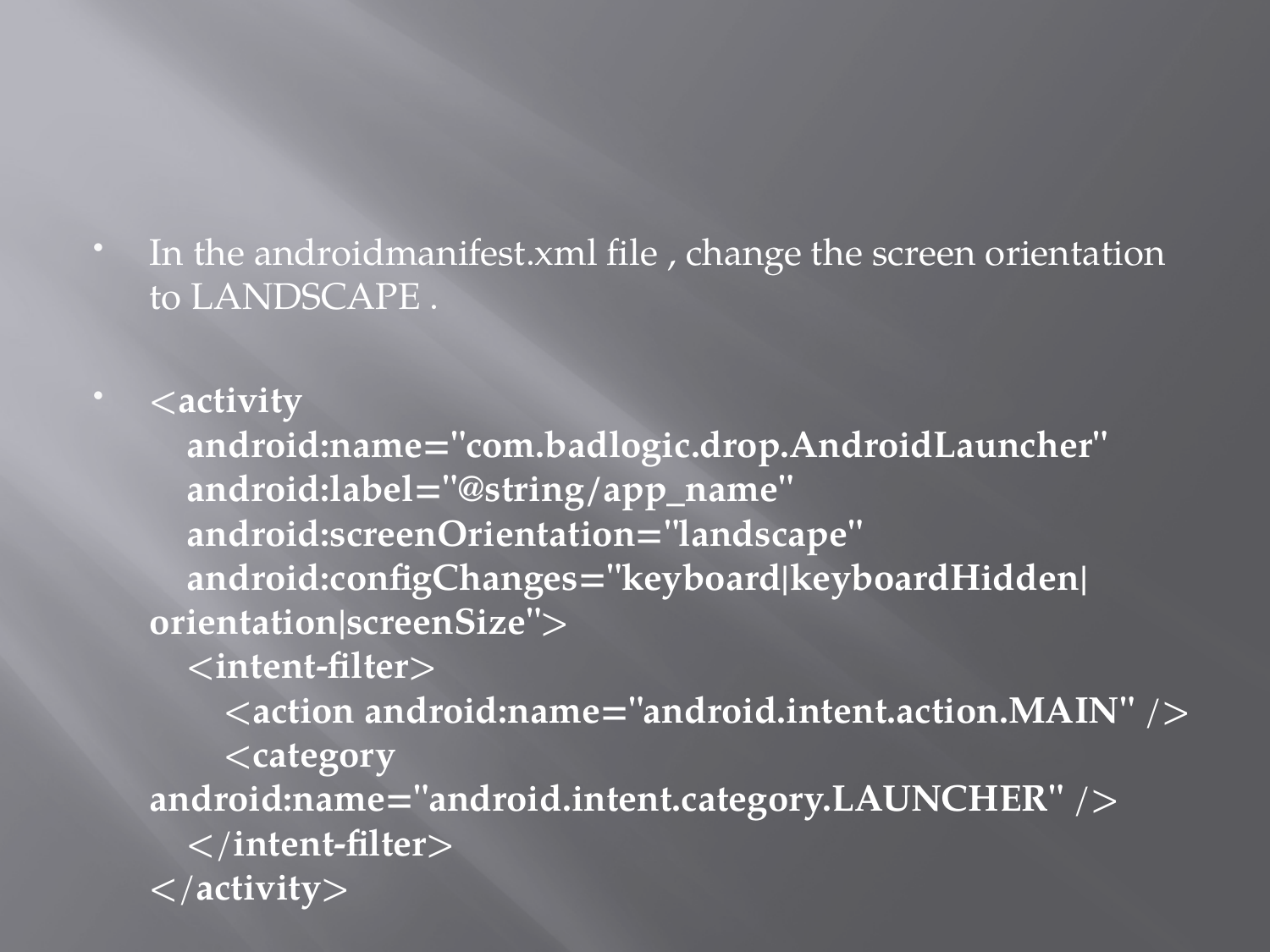

#
In the androidmanifest.xml file , change the screen orientation to LANDSCAPE .

<activity
    android:name="com.badlogic.drop.AndroidLauncher"
    android:label="@string/app_name"
    android:screenOrientation="landscape"
    android:configChanges="keyboard|keyboardHidden|orientation|screenSize">
    <intent-filter>
        <action android:name="android.intent.action.MAIN" />
        <category android:name="android.intent.category.LAUNCHER" />
    </intent-filter>
</activity>